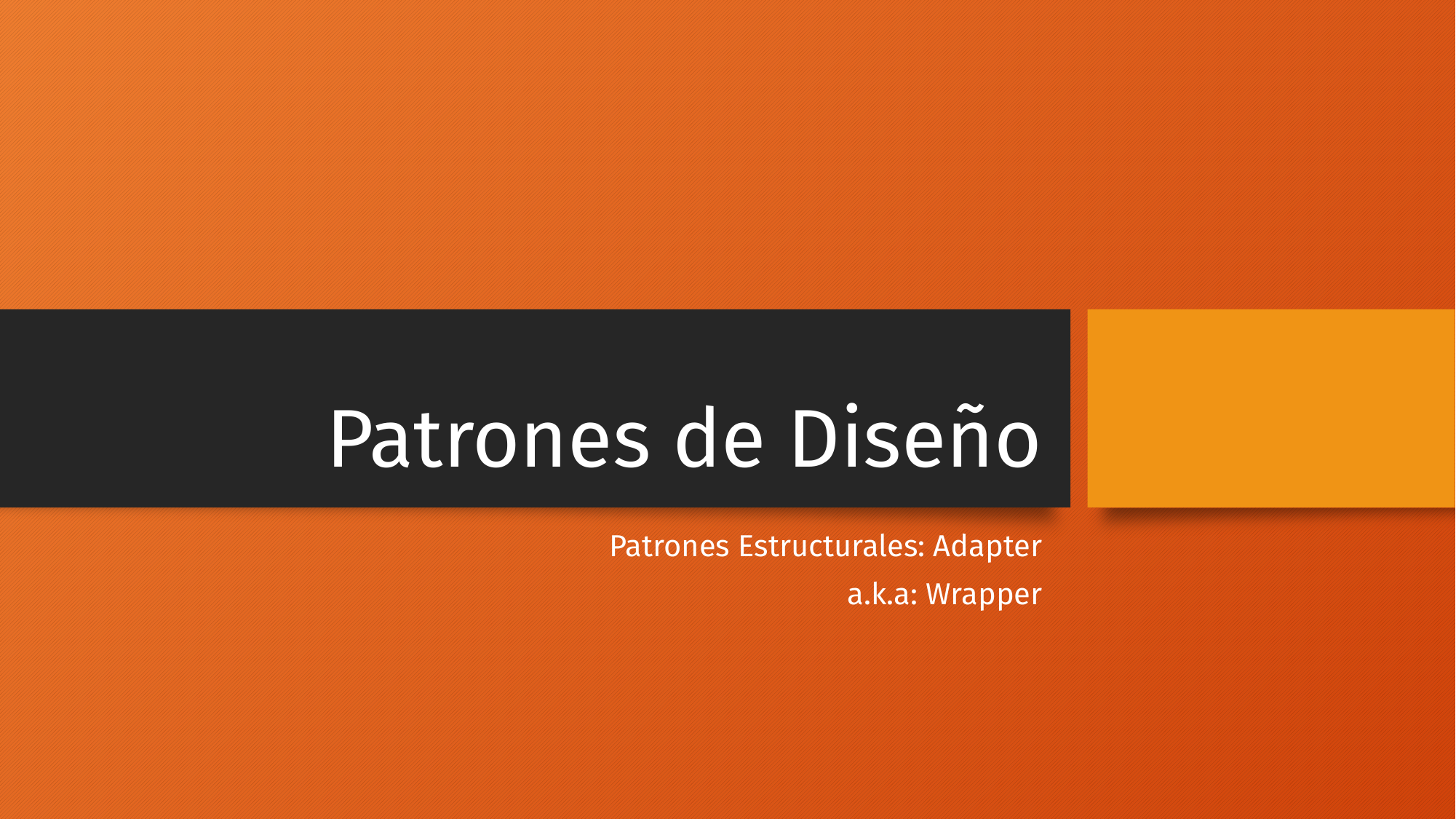

# Patrones de Diseño
Patrones Estructurales: Adapter
a.k.a: Wrapper